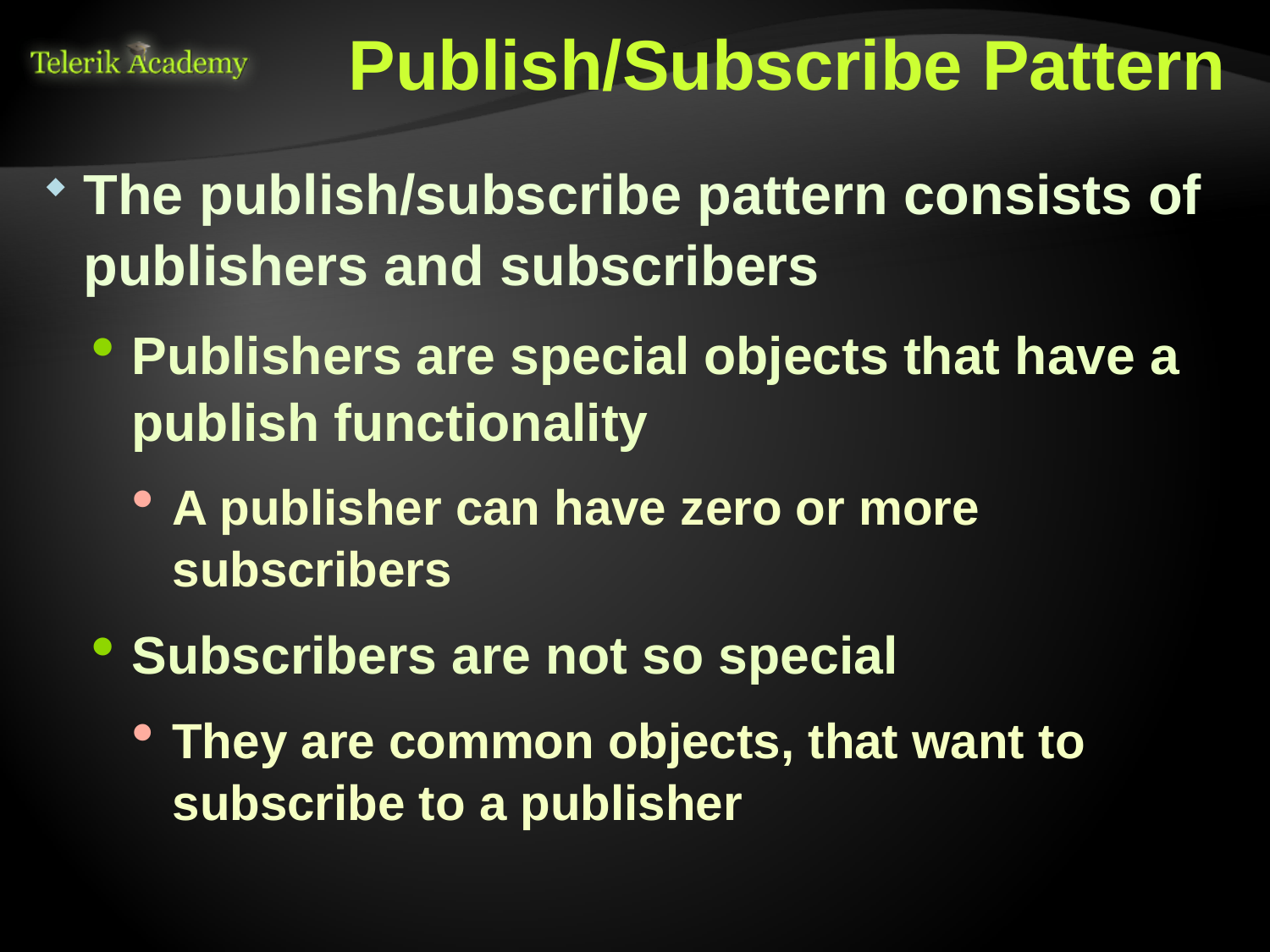

# Publish/Subscribe Pattern
The publish/subscribe pattern consists of publishers and subscribers
Publishers are special objects that have a publish functionality
A publisher can have zero or more subscribers
Subscribers are not so special
They are common objects, that want to subscribe to a publisher